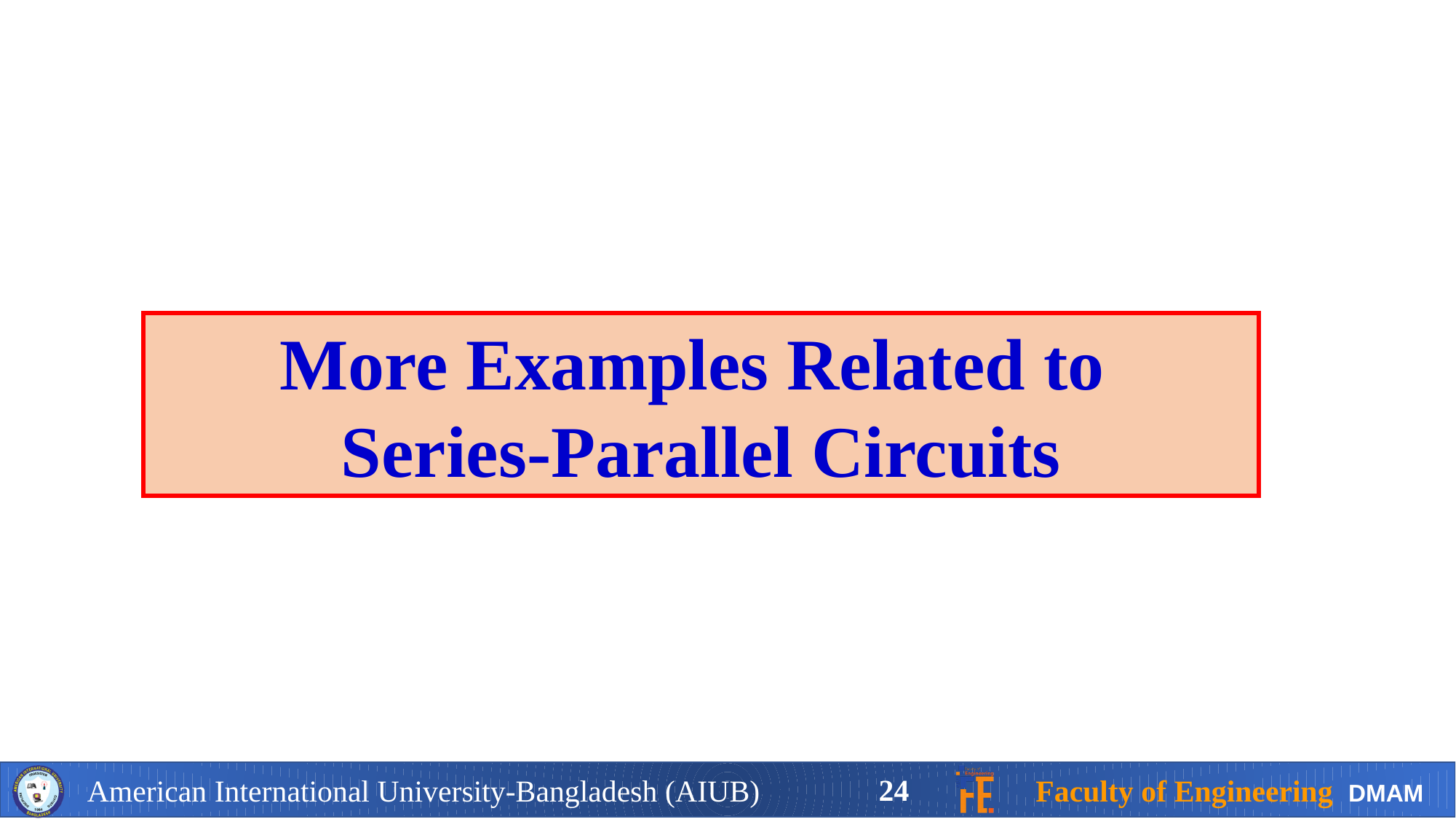

More Examples Related to
Series-Parallel Circuits
24